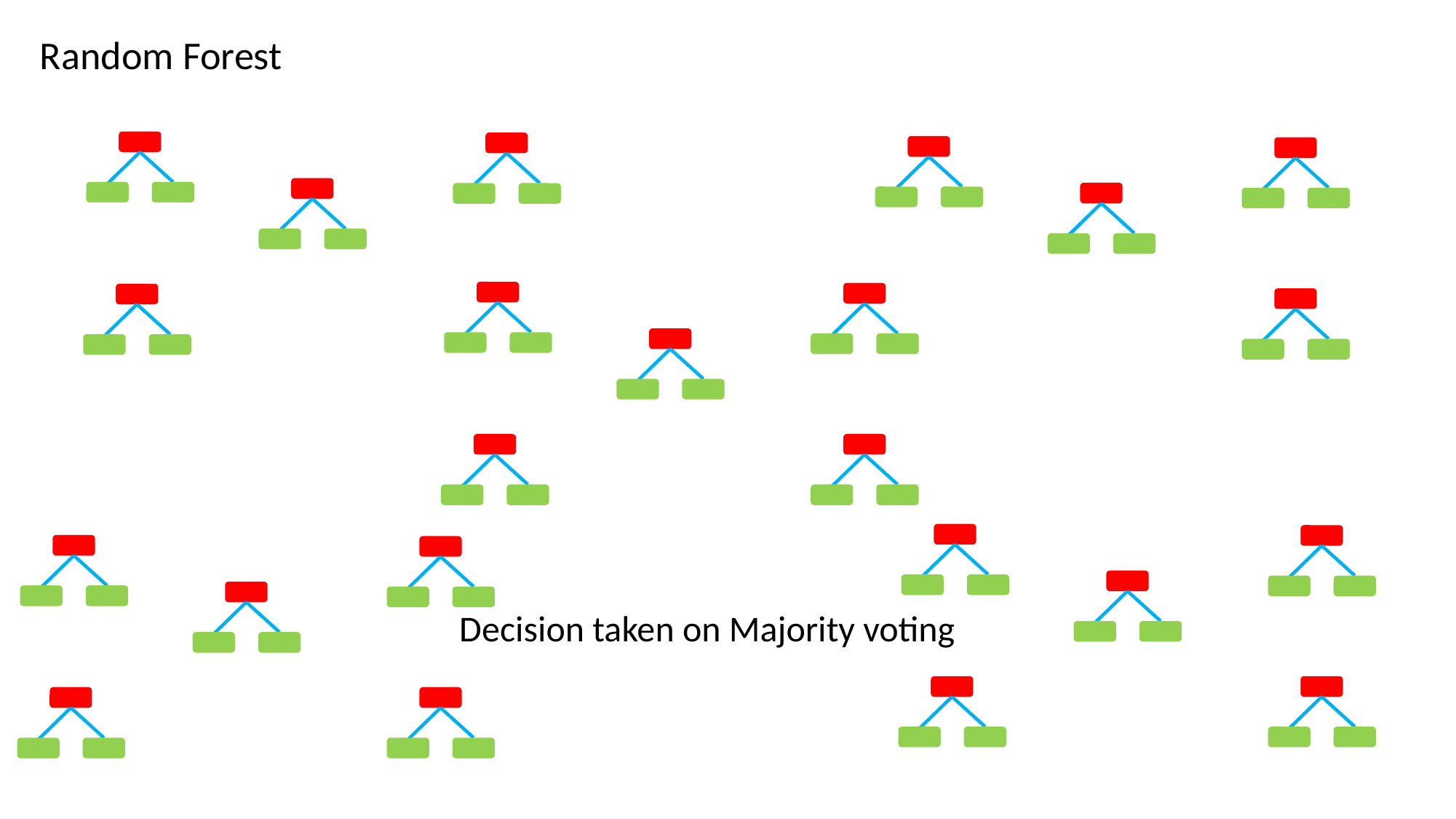

Random Forest

Decision taken on Majority voting